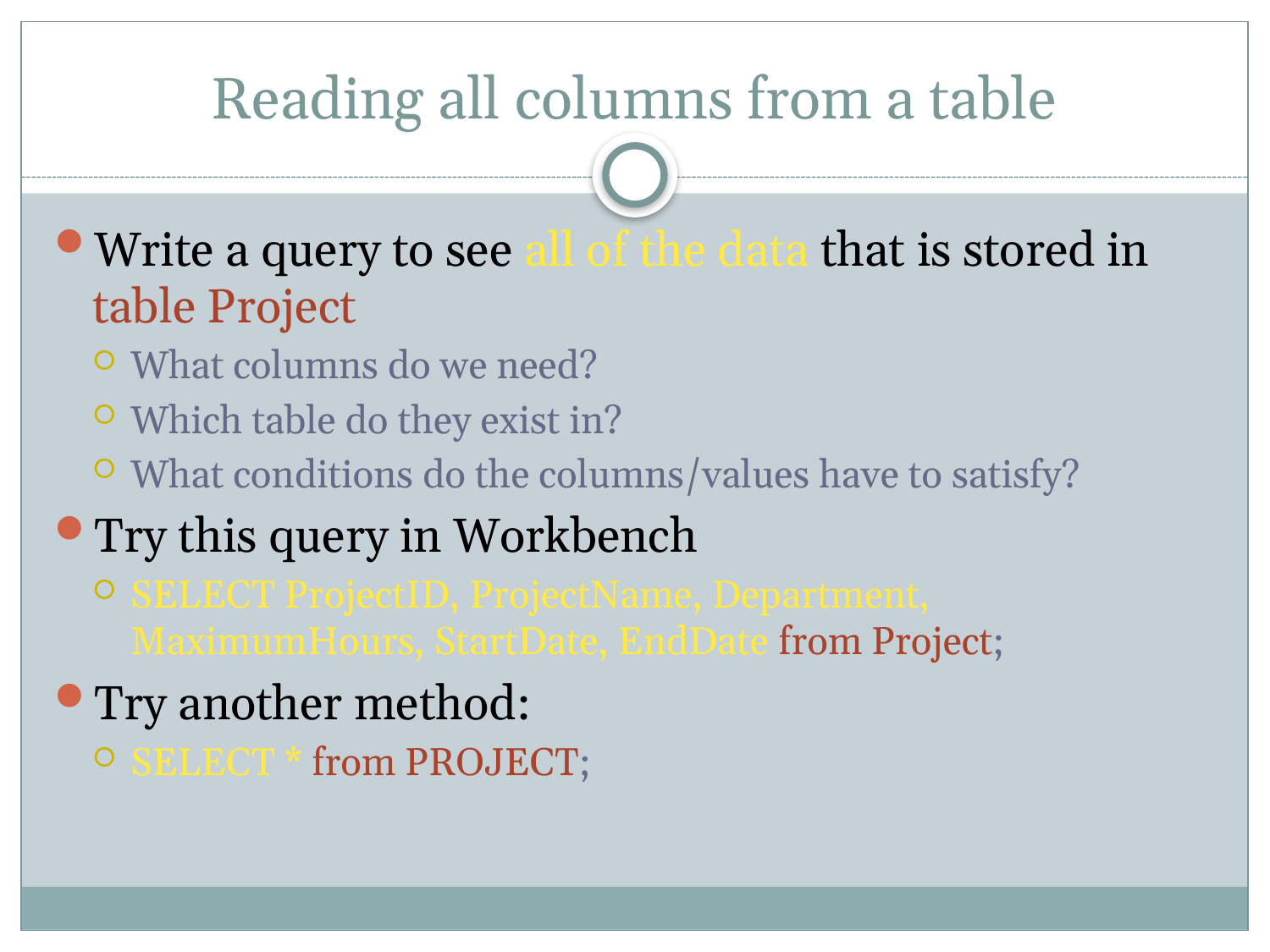

# Reading all columns from a table
Write a query to see all of the data that is stored in table Project
What columns do we need?
Which table do they exist in?
What conditions do the columns/values have to satisfy?
Try this query in Workbench
SELECT ProjectID, ProjectName, Department, MaximumHours, StartDate, EndDate from Project;
Try another method:
SELECT * from PROJECT;